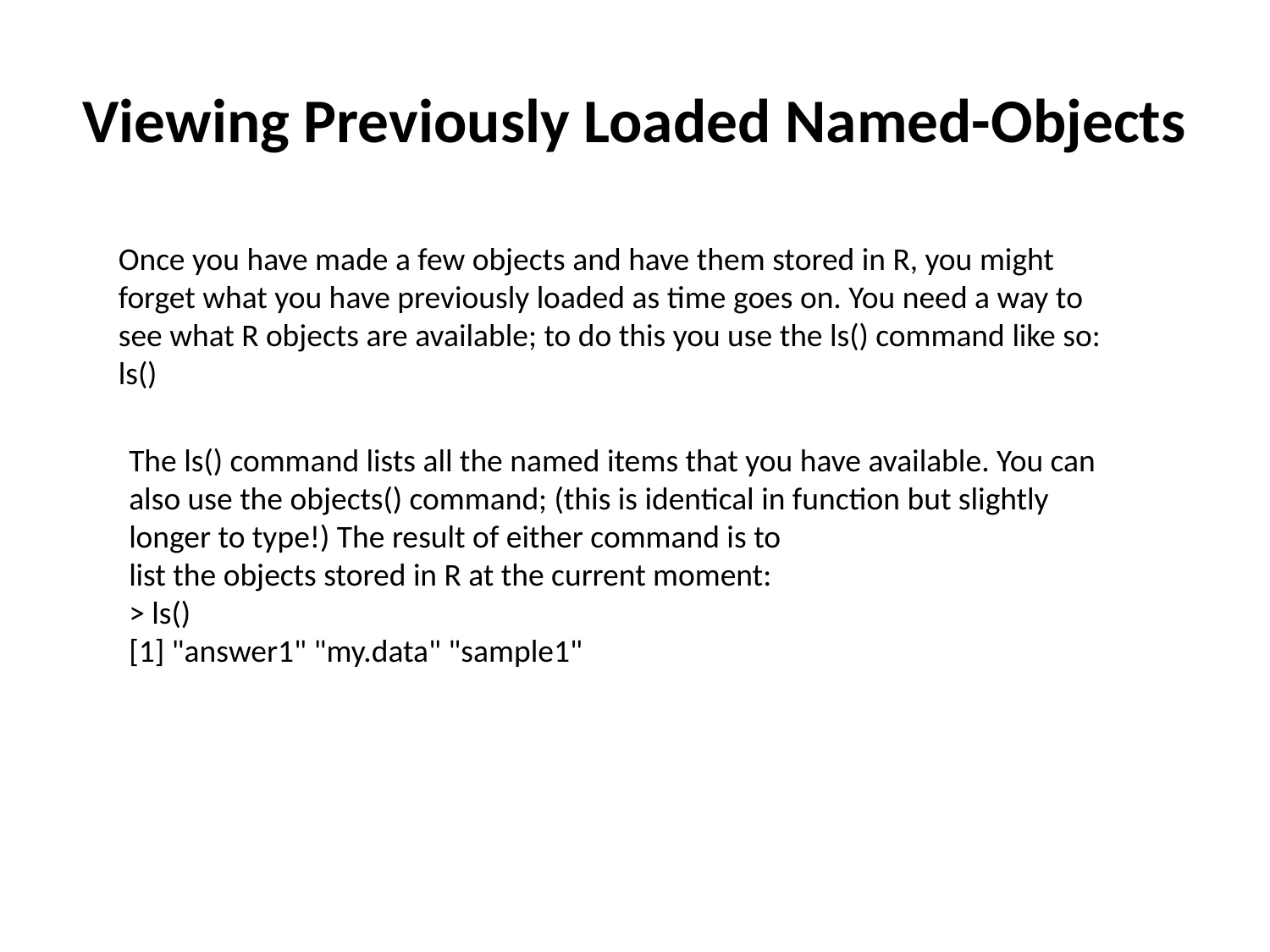

# Viewing Previously Loaded Named-Objects
Once you have made a few objects and have them stored in R, you might forget what you have previously loaded as time goes on. You need a way to see what R objects are available; to do this you use the ls() command like so:
ls()
The ls() command lists all the named items that you have available. You can also use the objects() command; (this is identical in function but slightly longer to type!) The result of either command is to
list the objects stored in R at the current moment:
> ls()
[1] "answer1" "my.data" "sample1"